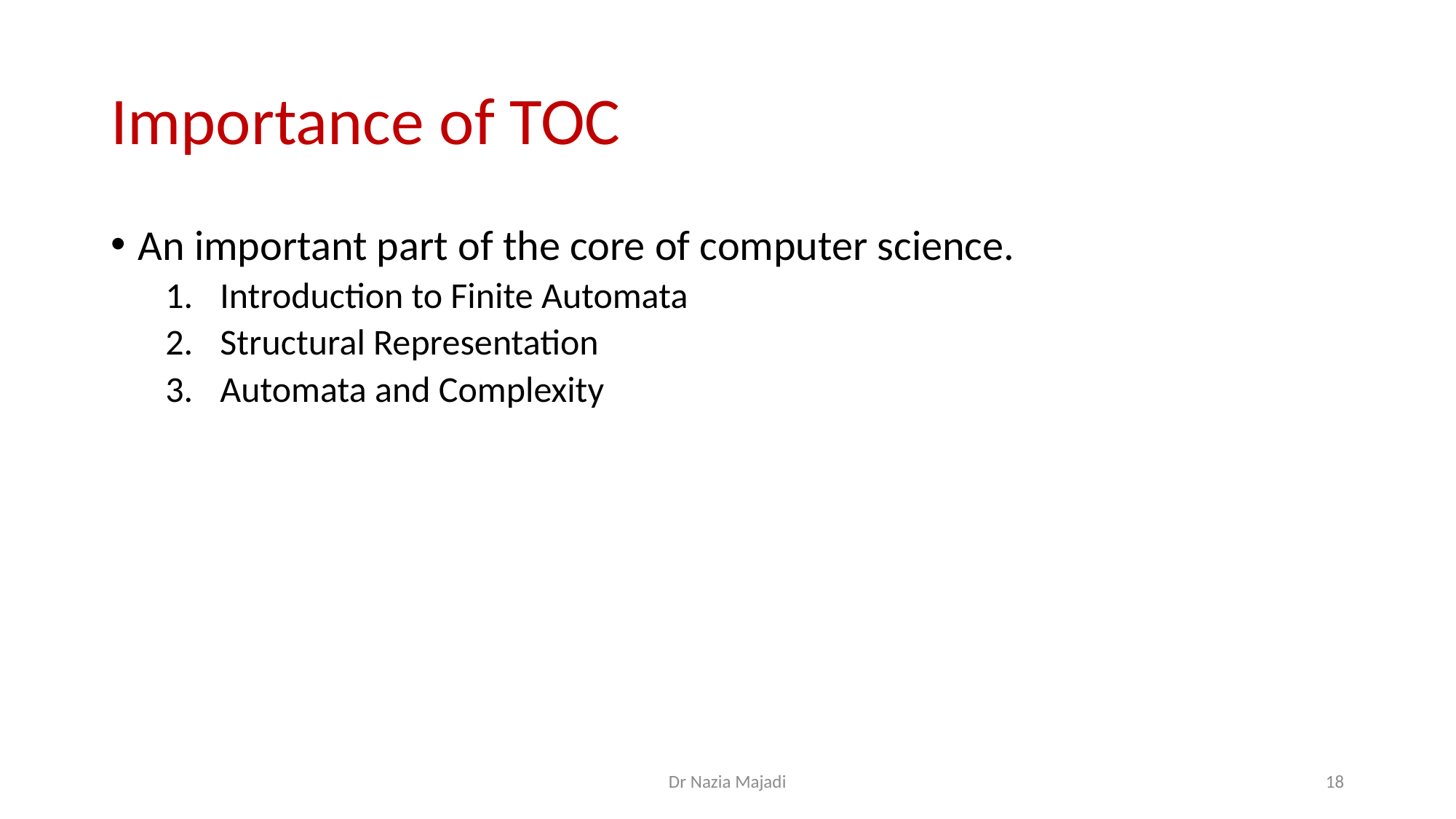

# Importance of TOC
An important part of the core of computer science.
Introduction to Finite Automata
Structural Representation
Automata and Complexity

Dr Nazia Majadi
18